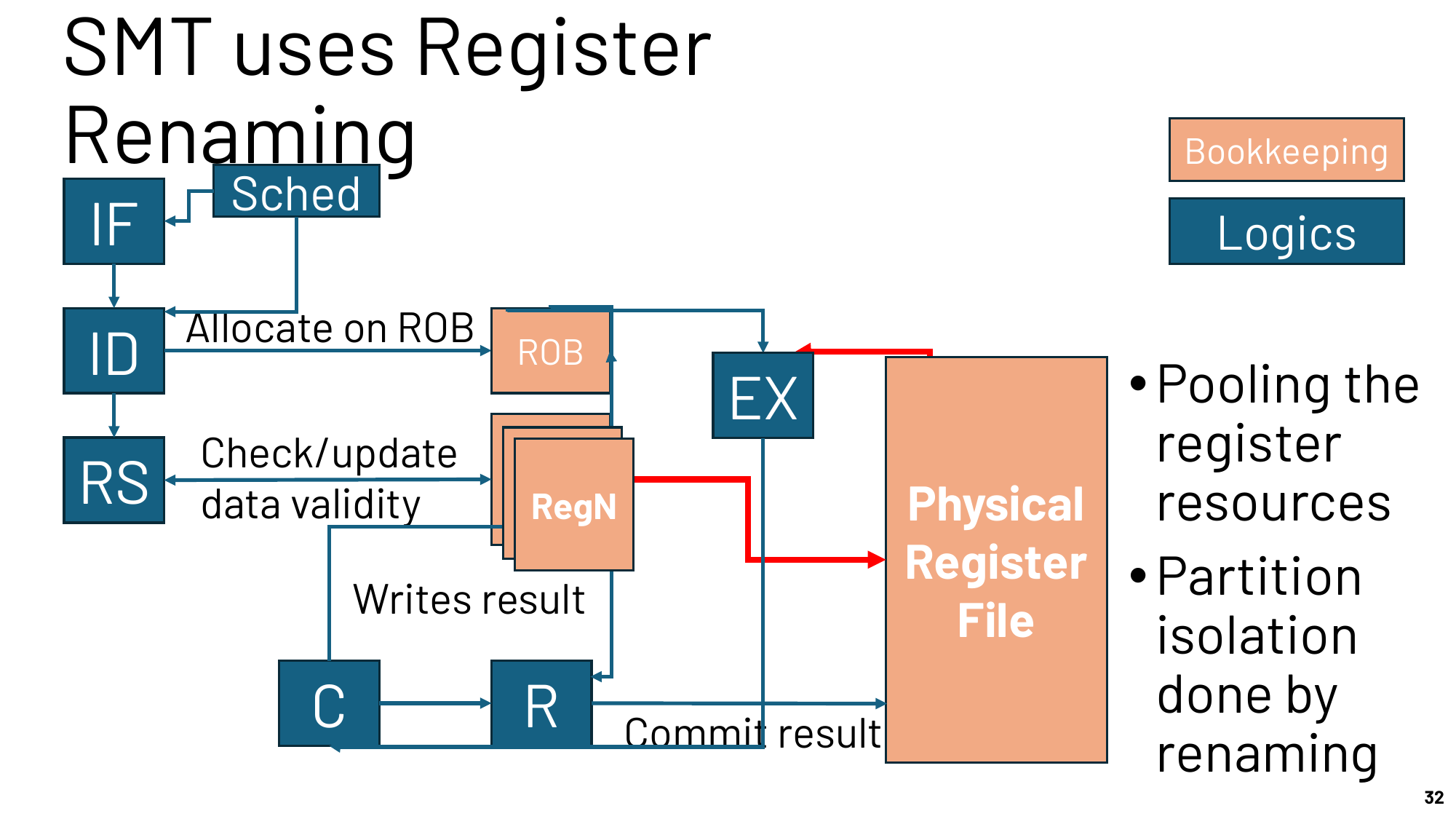

# SMT uses Register Renaming
Bookkeeping
Sched
IF
Logics
Allocate on ROB
ID
ROB

Pooling the register resources
Partition isolation done by renaming

EX

Physical Register File
RegN
Check/update data validity
RegN
RS
RegN

Writes result
C
R

Commit result
32